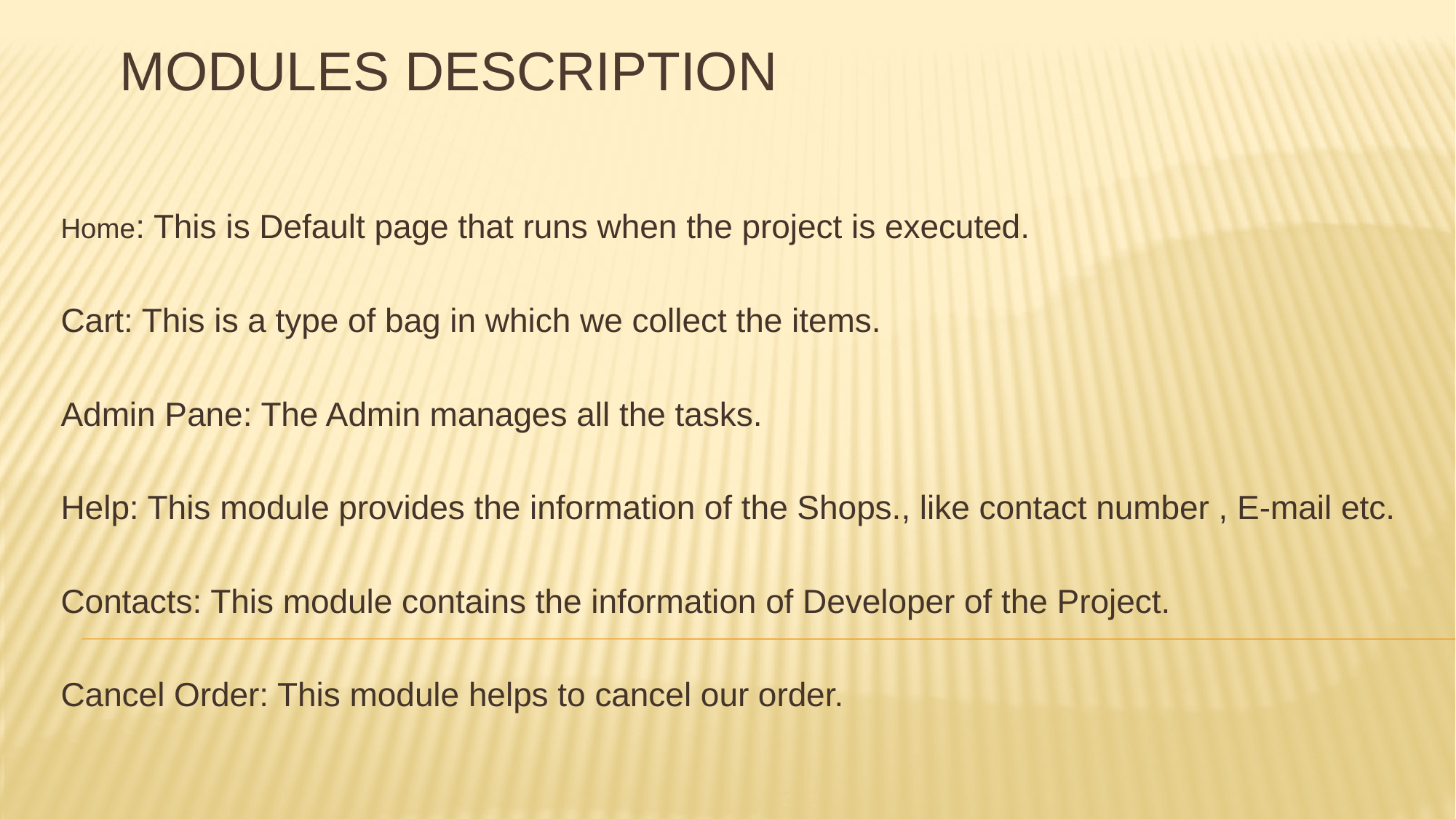

# Modules description
Home: This is Default page that runs when the project is executed.

Cart: This is a type of bag in which we collect the items.

Admin Pane: The Admin manages all the tasks.

Help: This module provides the information of the Shops., like contact number , E-mail etc.

Contacts: This module contains the information of Developer of the Project.

Cancel Order: This module helps to cancel our order.